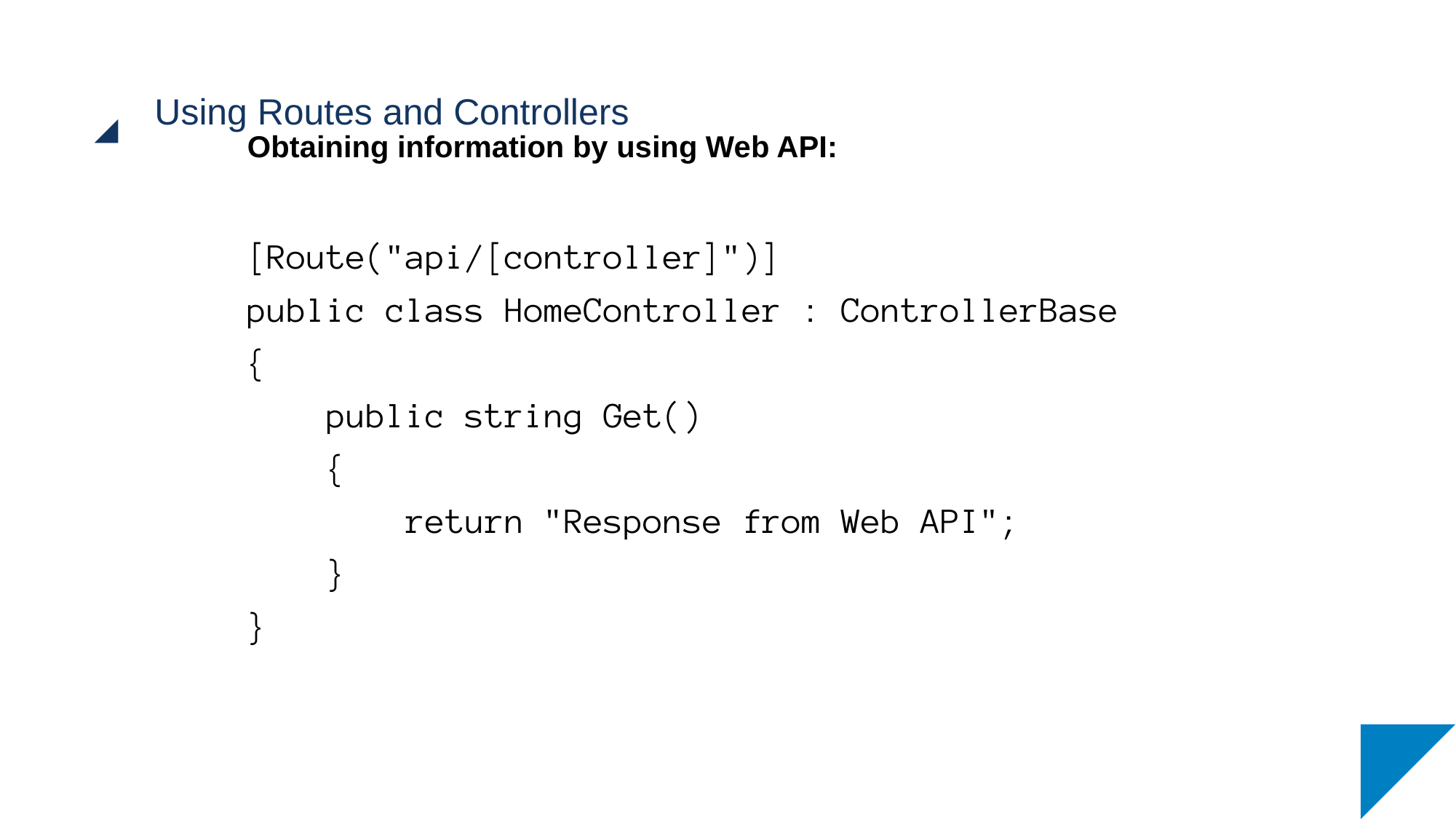

# Using Routes and Controllers
Obtaining information by using Web API:

[Route("api/[controller]")]
public class HomeController : ControllerBase
{
    public string Get()
    {
        return "Response from Web API";
    }
}